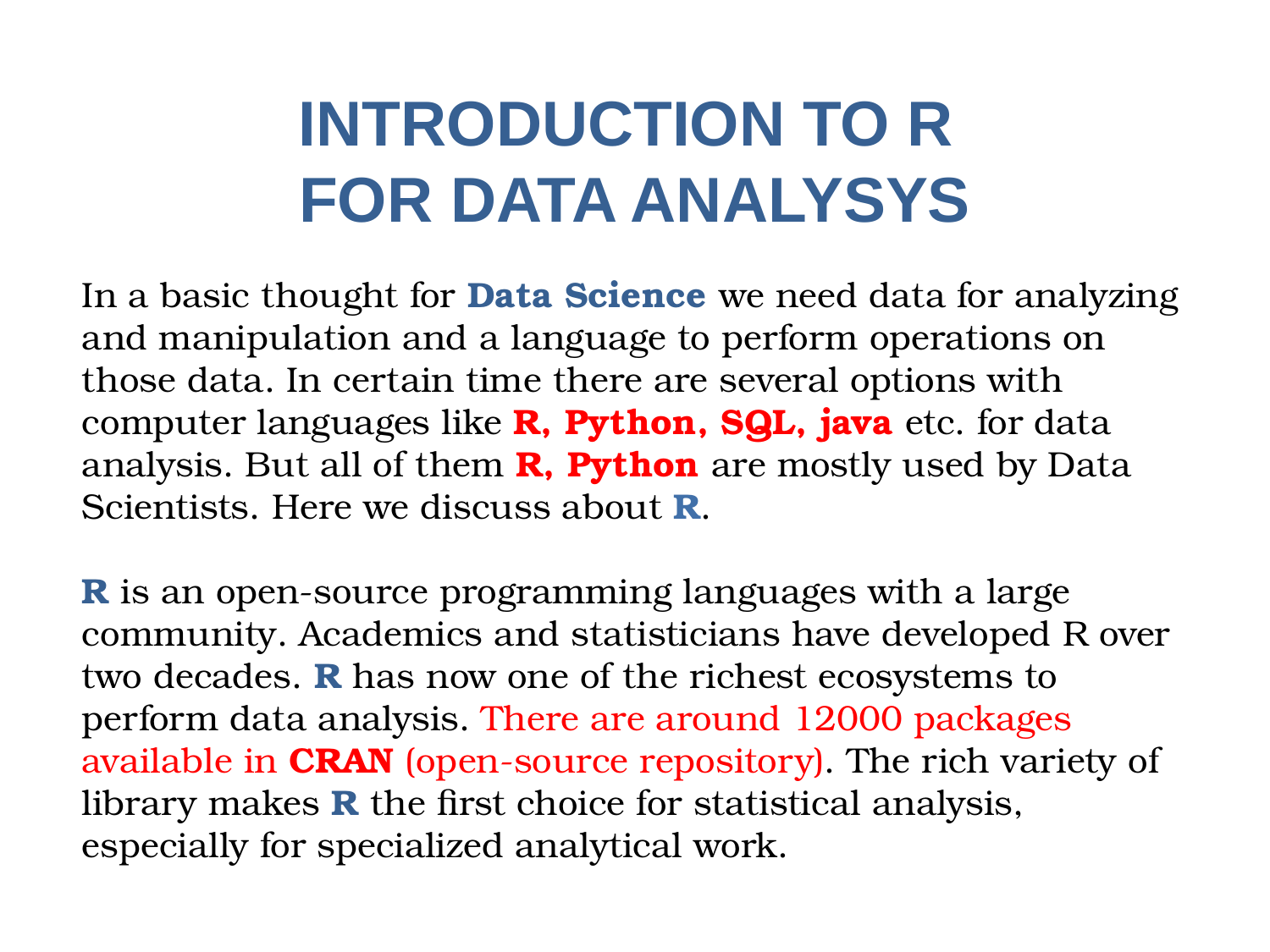

INTRODUCTION TO R
FOR DATA ANALYSYS
In a basic thought for Data Science we need data for analyzing and manipulation and a language to perform operations on those data. In certain time there are several options with computer languages like R, Python, SQL, java etc. for data analysis. But all of them R, Python are mostly used by Data Scientists. Here we discuss about R.

R is an open-source programming languages with a large community. Academics and statisticians have developed R over two decades. R has now one of the richest ecosystems to perform data analysis. There are around 12000 packages available in CRAN (open-source repository). The rich variety of library makes R the first choice for statistical analysis, especially for specialized analytical work.